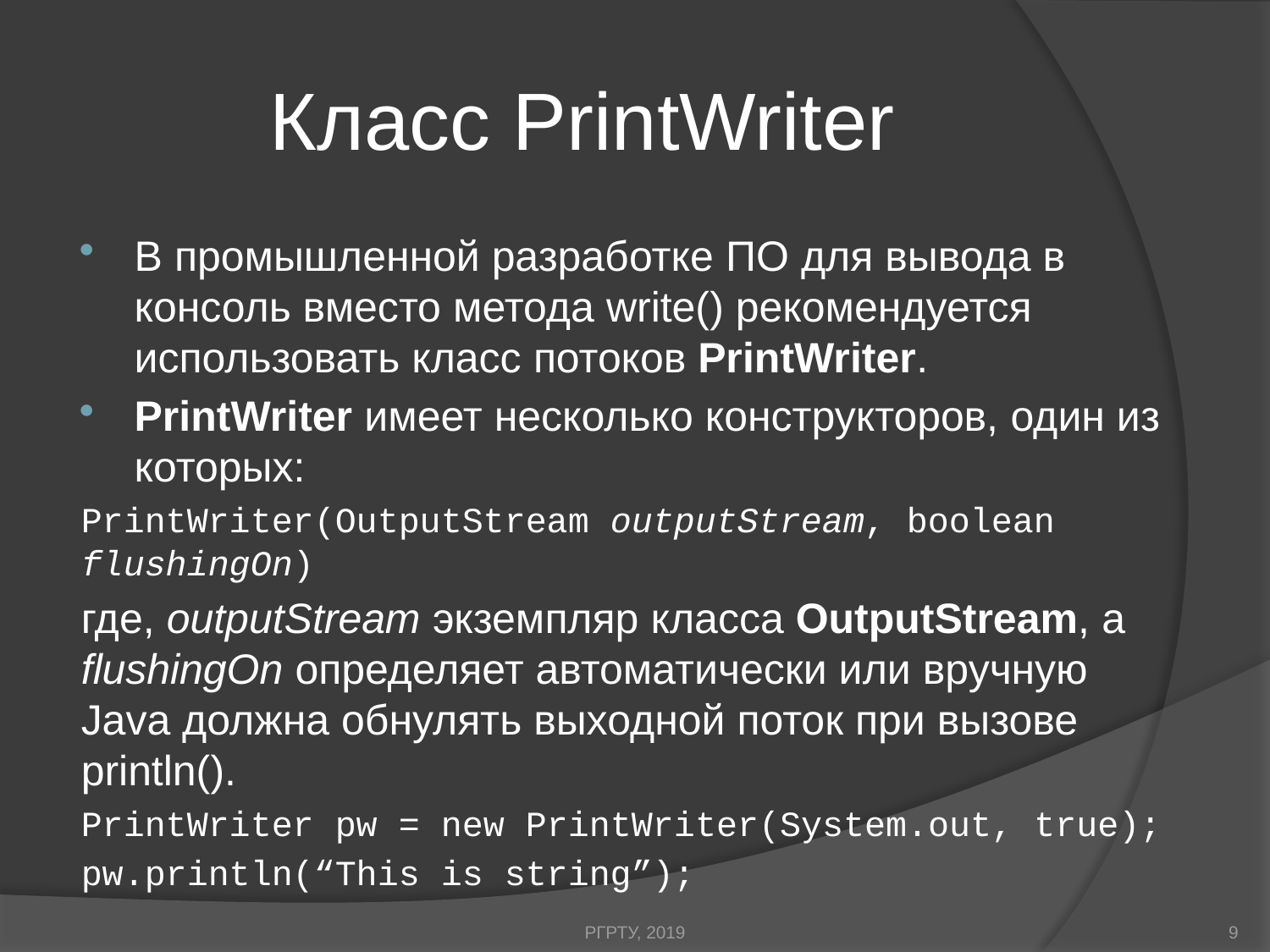

# Класс PrintWriter
В промышленной разработке ПО для вывода в консоль вместо метода write() рекомендуется использовать класс потоков PrintWriter.
PrintWriter имеет несколько конструкторов, один из которых:
PrintWriter(OutputStream outputStream, boolean flushingOn)
где, outputStream экземпляр класса OutputStream, а flushingOn определяет автоматически или вручную Java должна обнулять выходной поток при вызове println().
PrintWriter pw = new PrintWriter(System.out, true);
pw.println(“This is string”);

РГРТУ, 2019
9